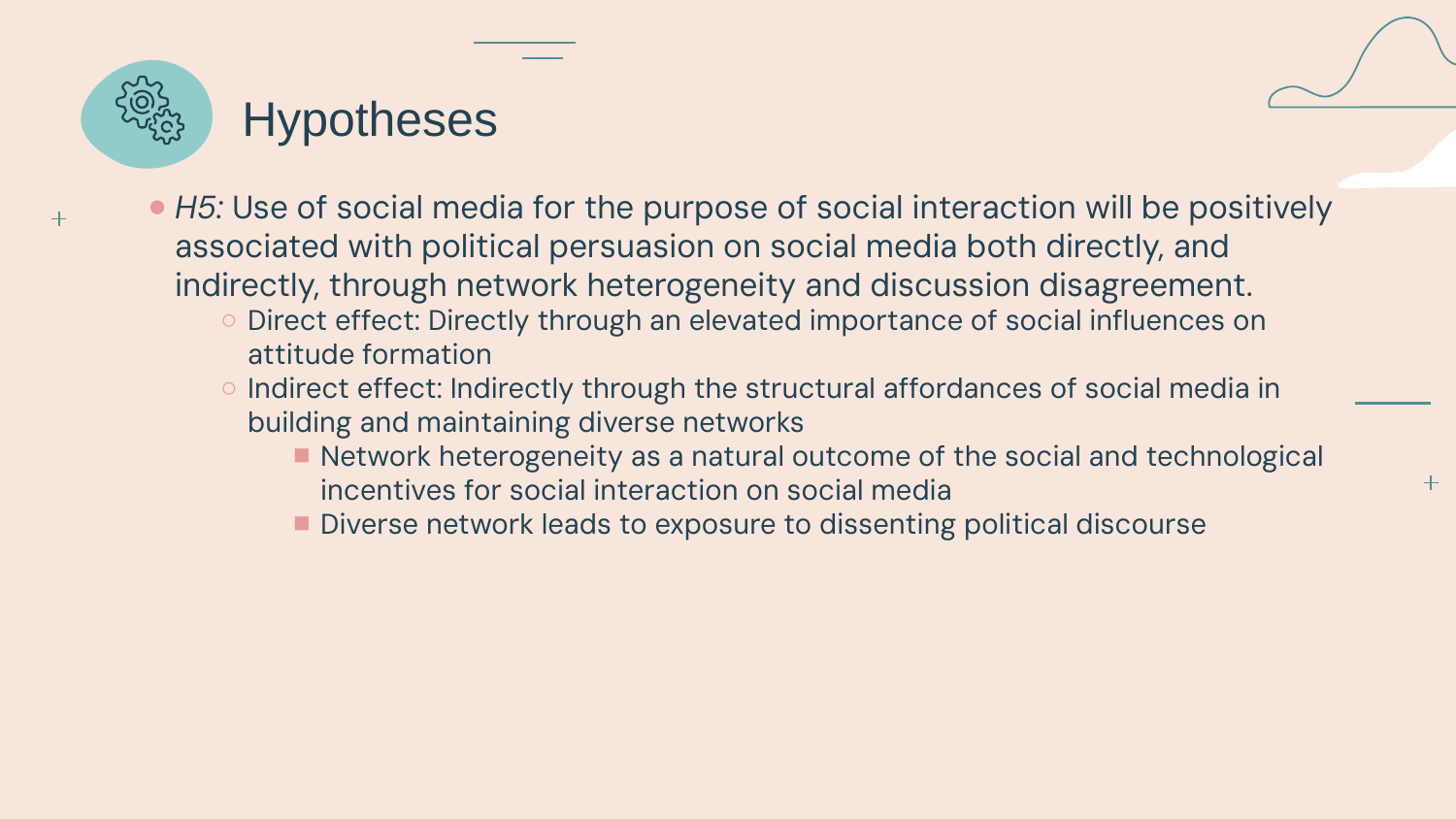

# Hypotheses
H5: Use of social media for the purpose of social interaction will be positively associated with political persuasion on social media both directly, and indirectly, through network heterogeneity and discussion disagreement.
Direct effect: Directly through an elevated importance of social influences on attitude formation
Indirect effect: Indirectly through the structural affordances of social media in building and maintaining diverse networks
Network heterogeneity as a natural outcome of the social and technological incentives for social interaction on social media
Diverse network leads to exposure to dissenting political discourse